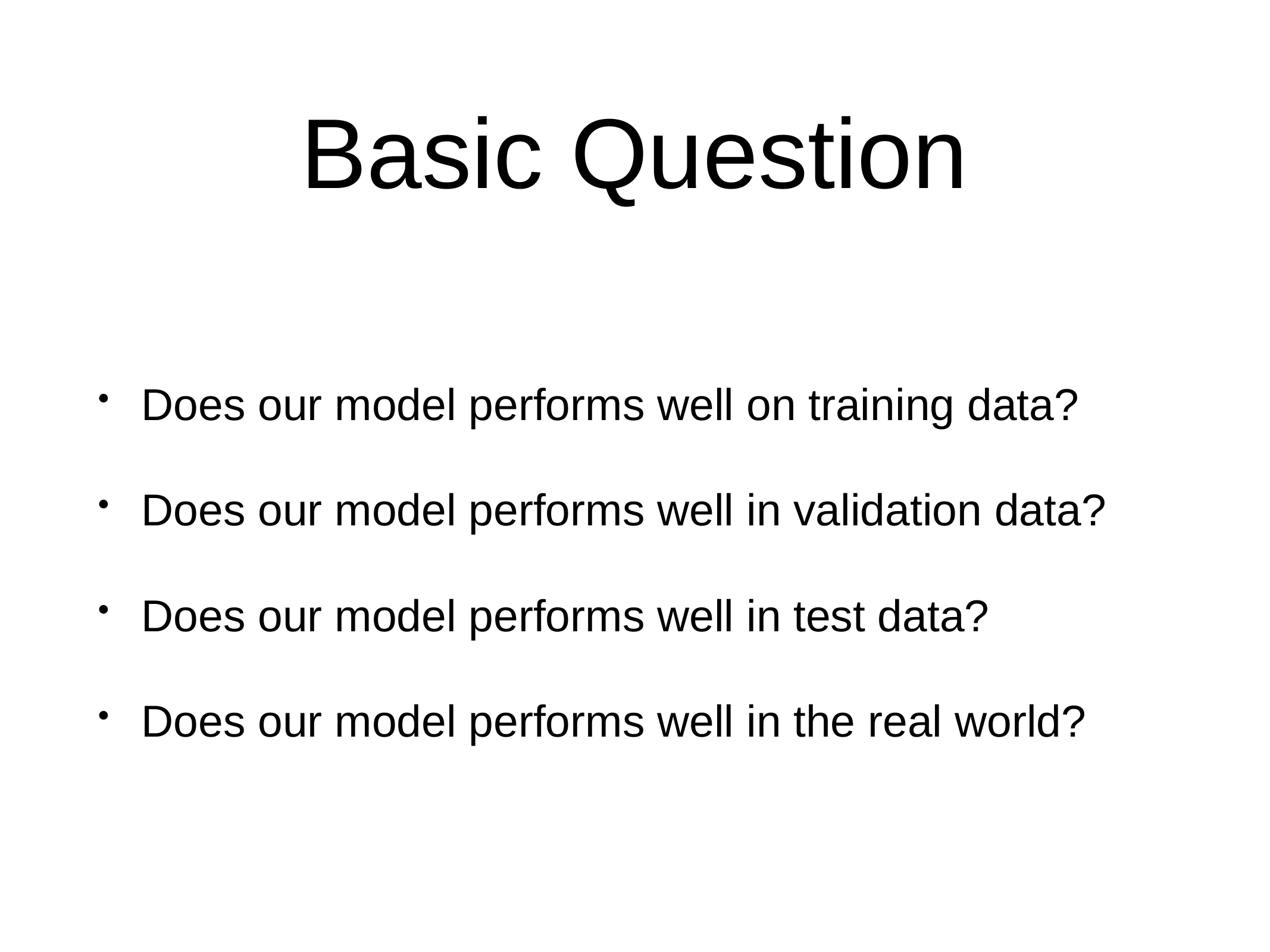

# Basic Question
Does our model performs well on training data?
Does our model performs well in validation data?
Does our model performs well in test data?
Does our model performs well in the real world?